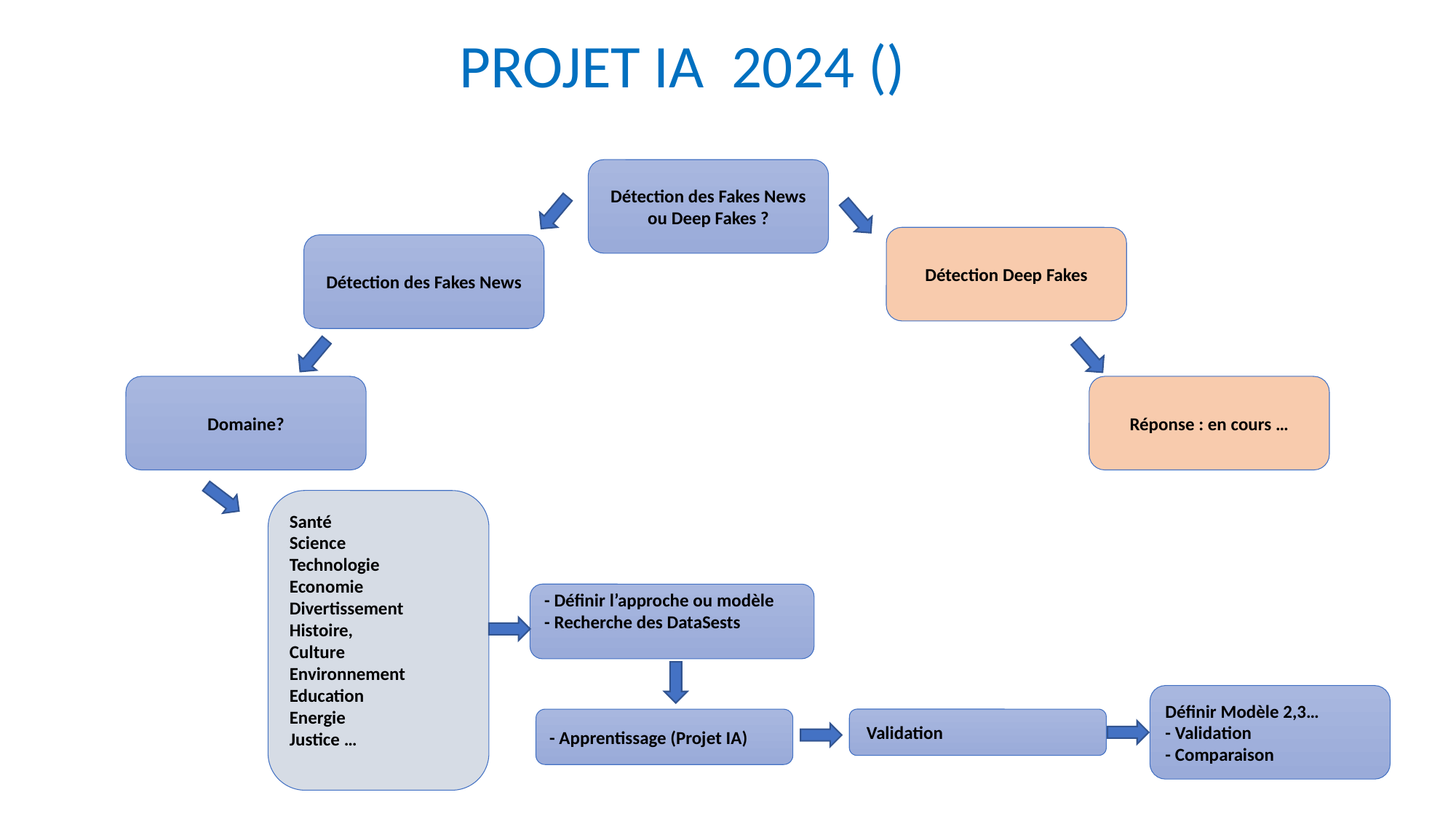

# PROJET IA  2024 ()
Détection des Fakes News ou Deep Fakes ?

Détection Deep Fakes
Détection des Fakes News

Domaine?
Réponse : en cours …

Santé
Science
Technologie
Economie
Divertissement
Histoire,
Culture
Environnement
Education
Energie
Justice …

- Définir l’approche ou modèle
- Recherche des DataSests

Définir Modèle 2,3…
- Validation
- Comparaison

- Apprentissage (Projet IA)

 Validation